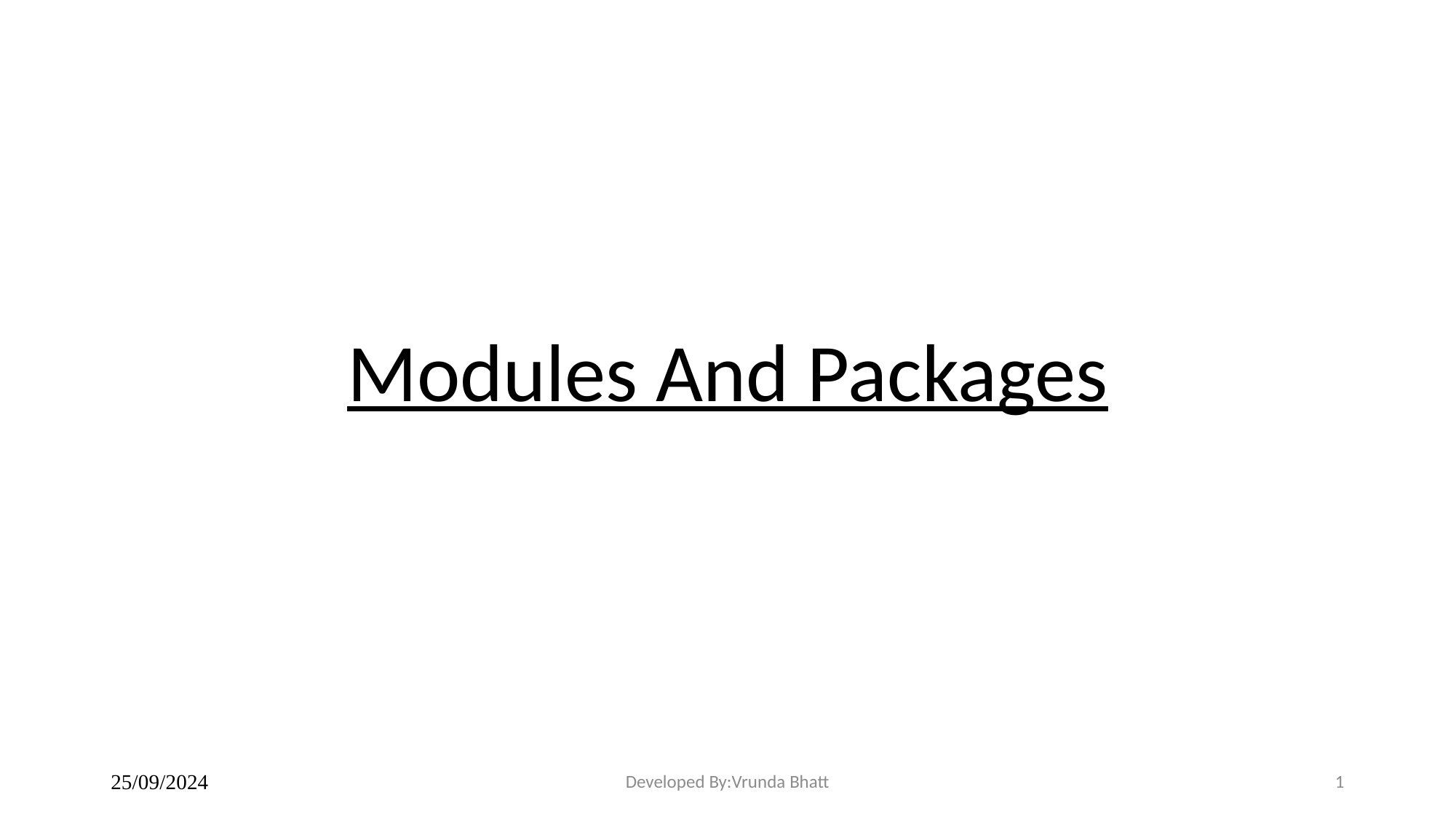

# Modules And Packages
25/09/2024
Developed By:Vrunda Bhatt
1